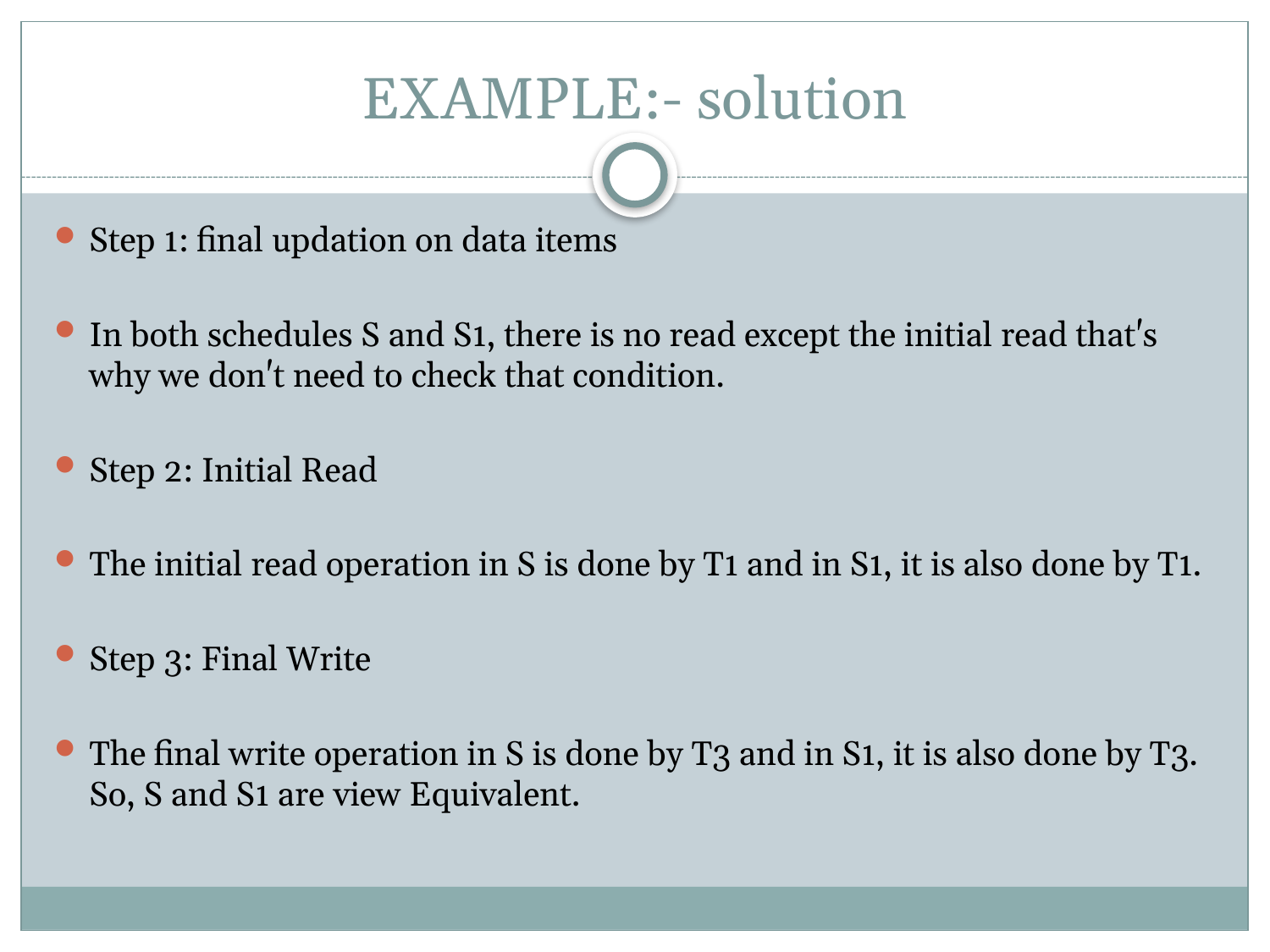

# EXAMPLE:- solution
Step 1: final updation on data items

In both schedules S and S1, there is no read except the initial read that's why we don't need to check that condition.

Step 2: Initial Read

The initial read operation in S is done by T1 and in S1, it is also done by T1.

Step 3: Final Write

The final write operation in S is done by T3 and in S1, it is also done by T3. So, S and S1 are view Equivalent.